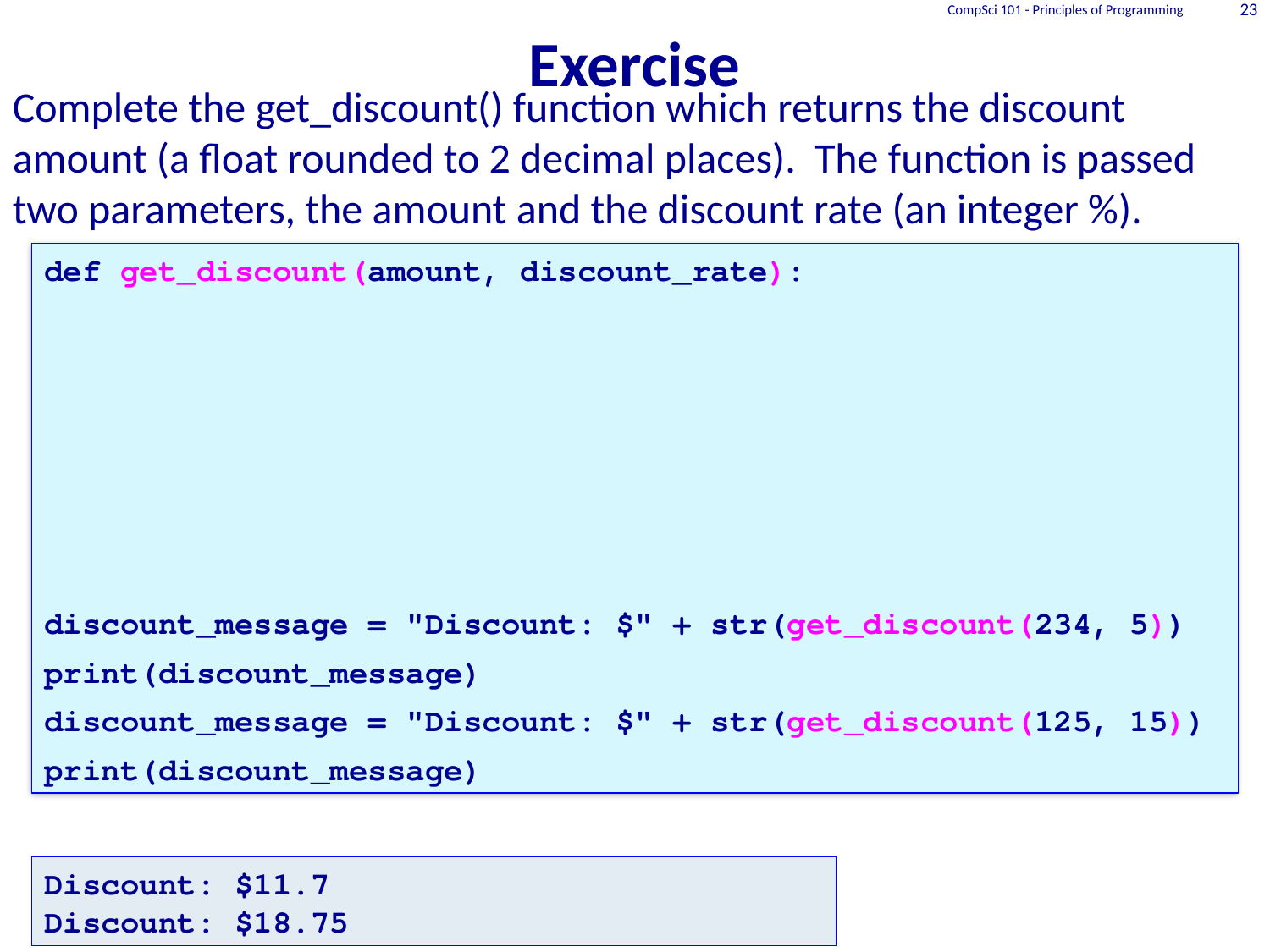

# Exercise
CompSci 101 - Principles of Programming
23
Complete the get_discount() function which returns the discount amount (a float rounded to 2 decimal places).  The function is passed two parameters, the amount and the discount rate (an integer %).
def get_discount(amount, discount_rate):

discount_message = "Discount: $" + str(get_discount(234, 5))
print(discount_message)
discount_message = "Discount: $" + str(get_discount(125, 15))
print(discount_message)
Discount: $11.7
Discount: $18.75